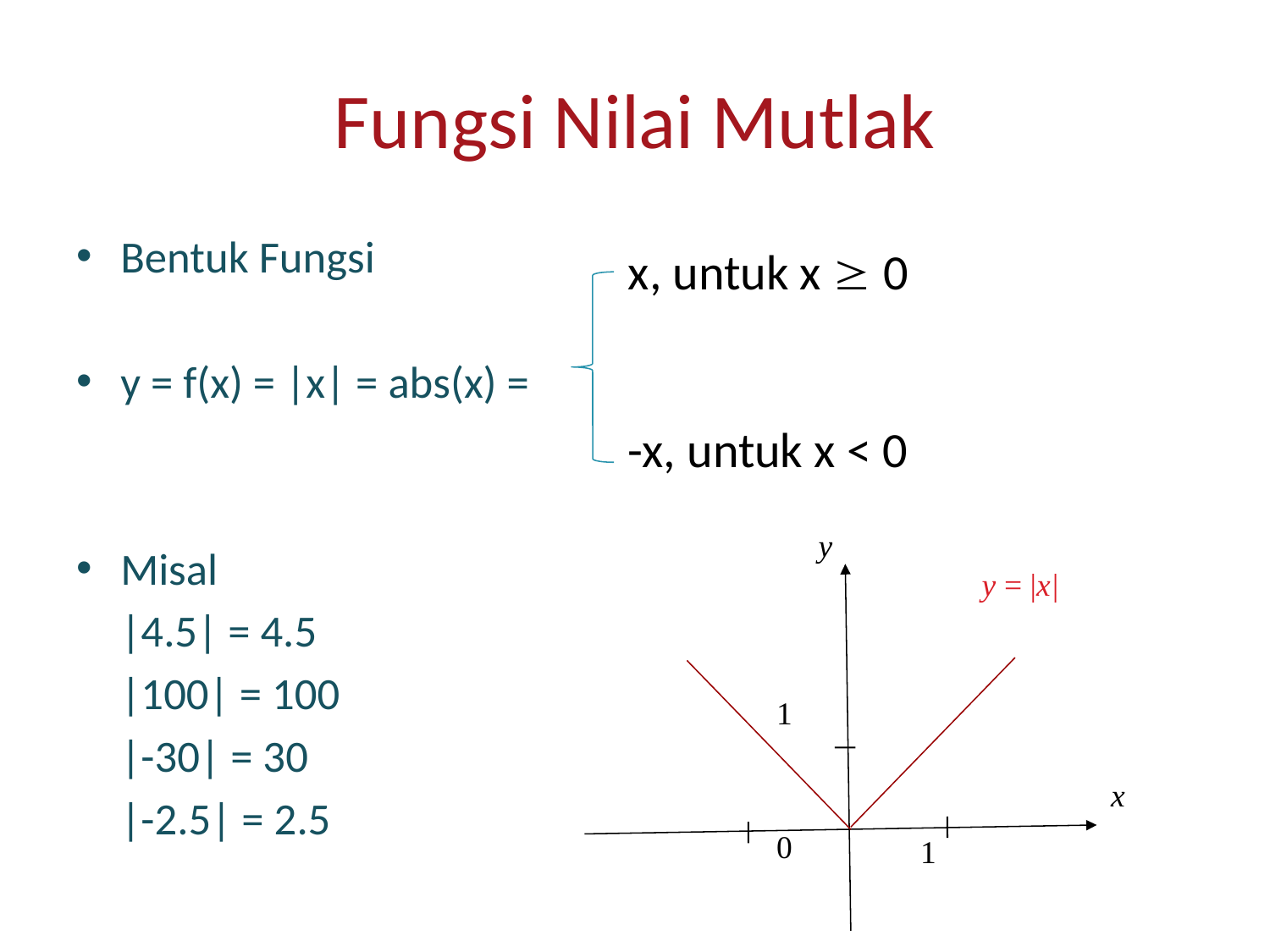

# Fungsi Nilai Mutlak
Bentuk Fungsi

y = f(x) = |x| = abs(x) =

Misal
	|4.5| = 4.5
	|100| = 100
	|-30| = 30
	|-2.5| = 2.5
x, untuk x ≥ 0

-x, untuk x < 0

y
y = |x|

1

x

0

1